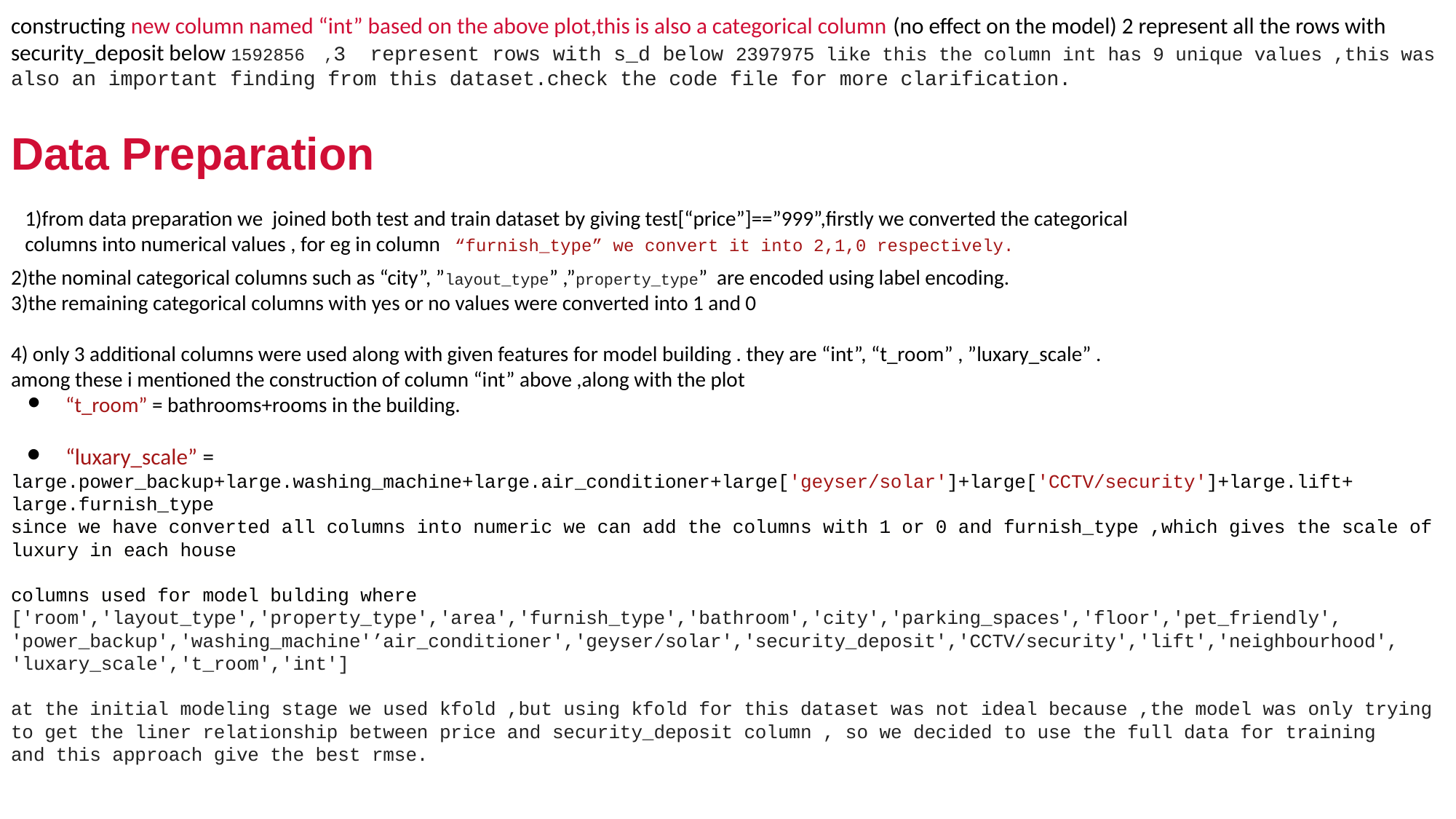

constructing new column named “int” based on the above plot,this is also a categorical column (no effect on the model) 2 represent all the rows with security_deposit below 1592856  ,3  represent rows with s_d below 2397975 like this the column int has 9 unique values ,this was also an important finding from this dataset.check the code file for more clarification.
Data Preparation

1)from data preparation we  joined both test and train dataset by giving test[“price”]==”999”,firstly we converted the categorical
columns into numerical values , for eg in column  “furnish_type” we convert it into 2,1,0 respectively.

2)the nominal categorical columns such as “city”, ”layout_type” ,”property_type”  are encoded using label encoding.
3)the remaining categorical columns with yes or no values were converted into 1 and 0

4) only 3 additional columns were used along with given features for model building . they are “int”, “t_room” , ”luxary_scale” .
among these i mentioned the construction of column “int” above ,along with the plot
“t_room” = bathrooms+rooms in the building.

“luxary_scale” =
large.power_backup+large.washing_machine+large.air_conditioner+large['geyser/solar']+large['CCTV/security']+large.lift+
large.furnish_type
since we have converted all columns into numeric we can add the columns with 1 or 0 and furnish_type ,which gives the scale of luxury in each house

columns used for model bulding where ['room','layout_type','property_type','area','furnish_type','bathroom','city','parking_spaces','floor','pet_friendly',
'power_backup','washing_machine'’air_conditioner','geyser/solar','security_deposit','CCTV/security','lift','neighbourhood',
'luxary_scale','t_room','int']

at the initial modeling stage we used kfold ,but using kfold for this dataset was not ideal because ,the model was only trying to get the liner relationship between price and security_deposit column , so we decided to use the full data for training
and this approach give the best rmse.